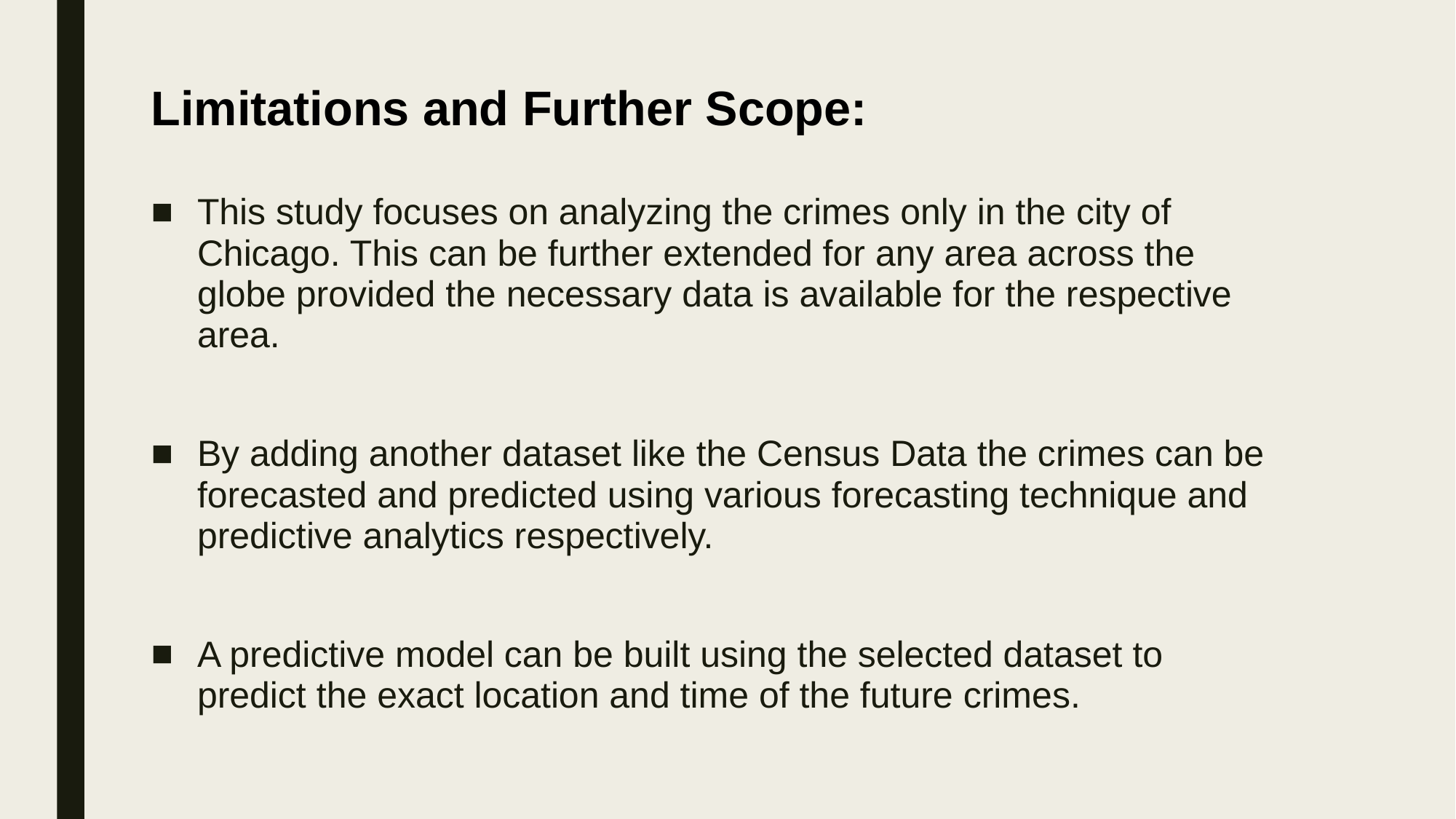

Limitations and Further Scope:
This study focuses on analyzing the crimes only in the city of Chicago. This can be further extended for any area across the globe provided the necessary data is available for the respective area.

By adding another dataset like the Census Data the crimes can be forecasted and predicted using various forecasting technique and predictive analytics respectively.

A predictive model can be built using the selected dataset to predict the exact location and time of the future crimes.